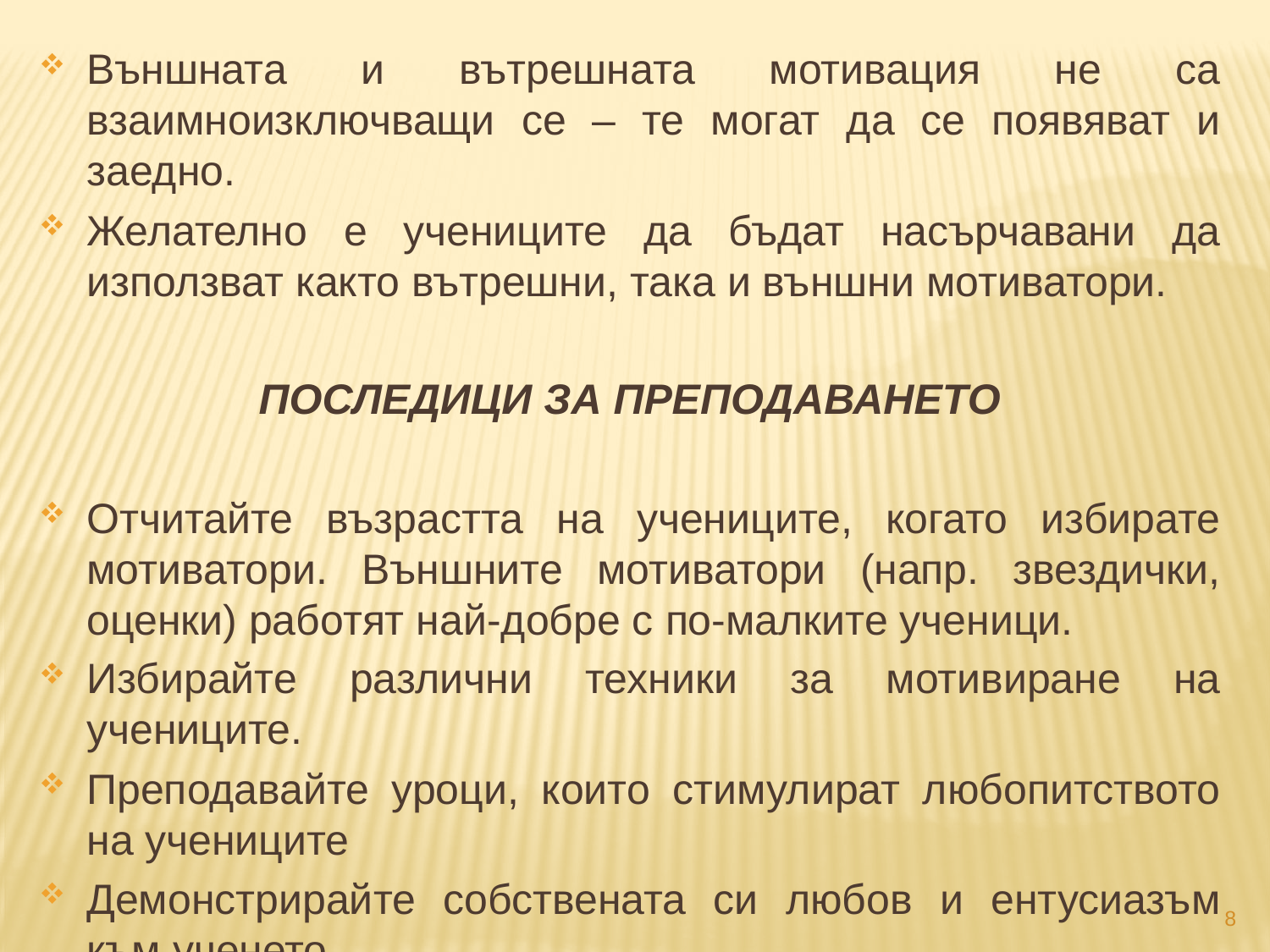

Външната и вътрешната мотивация не са взаимноизключващи се – те могат да се появяват и заедно.
Желателно е учениците да бъдат насърчавани да използват както вътрешни, така и външни мотиватори.

ПОСЛЕДИЦИ ЗА ПРЕПОДАВАНЕТО

Отчитайте възрастта на учениците, когато избирате мотиватори. Външните мотиватори (напр. звездички, оценки) работят най-добре с по-малките ученици.
Избирайте различни техники за мотивиране на учениците.
Преподавайте уроци, които стимулират любопитството на учениците
Демонстрирайте собствената си любов и ентусиазъм към ученето.
8